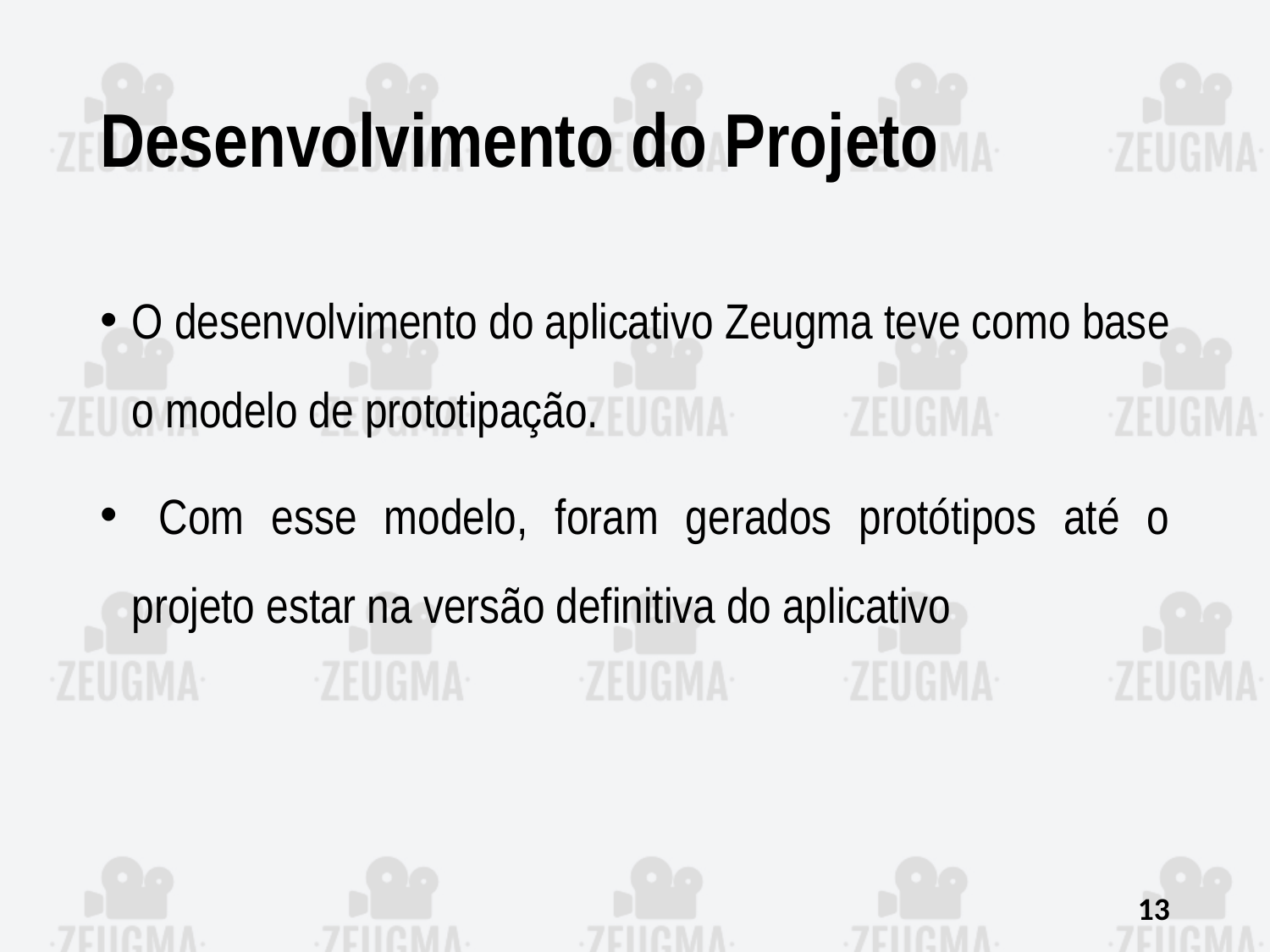

# Desenvolvimento do Projeto
O desenvolvimento do aplicativo Zeugma teve como base o modelo de prototipação.
 Com esse modelo, foram gerados protótipos até o projeto estar na versão definitiva do aplicativo
13